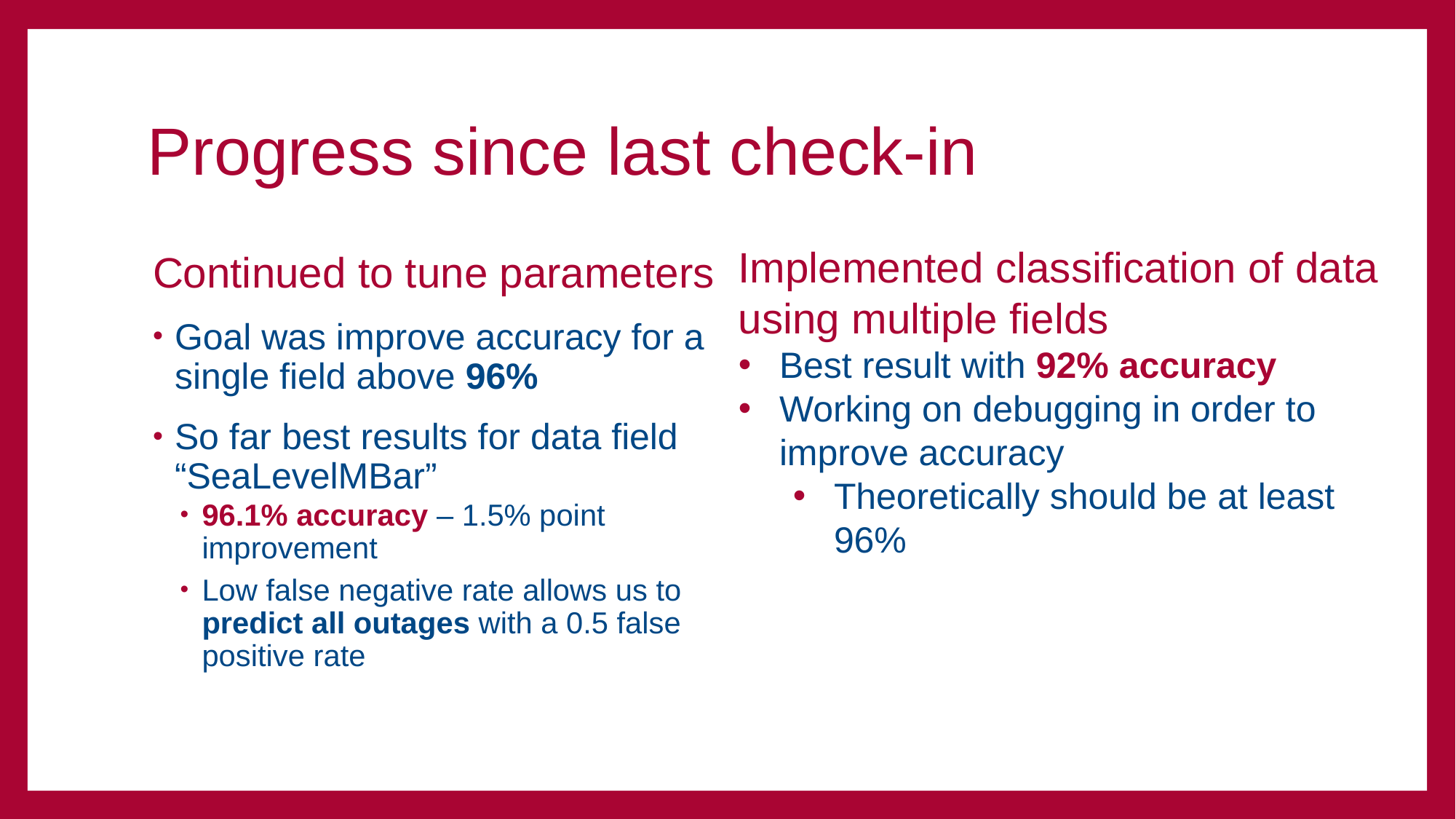

# Progress since last check-in
Implemented classification of data using multiple fields
Best result with 92% accuracy
Working on debugging in order to improve accuracy
Theoretically should be at least 96%
Continued to tune parameters
Goal was improve accuracy for a single field above 96%
So far best results for data field “SeaLevelMBar”
96.1% accuracy – 1.5% point improvement
Low false negative rate allows us to predict all outages with a 0.5 false positive rate